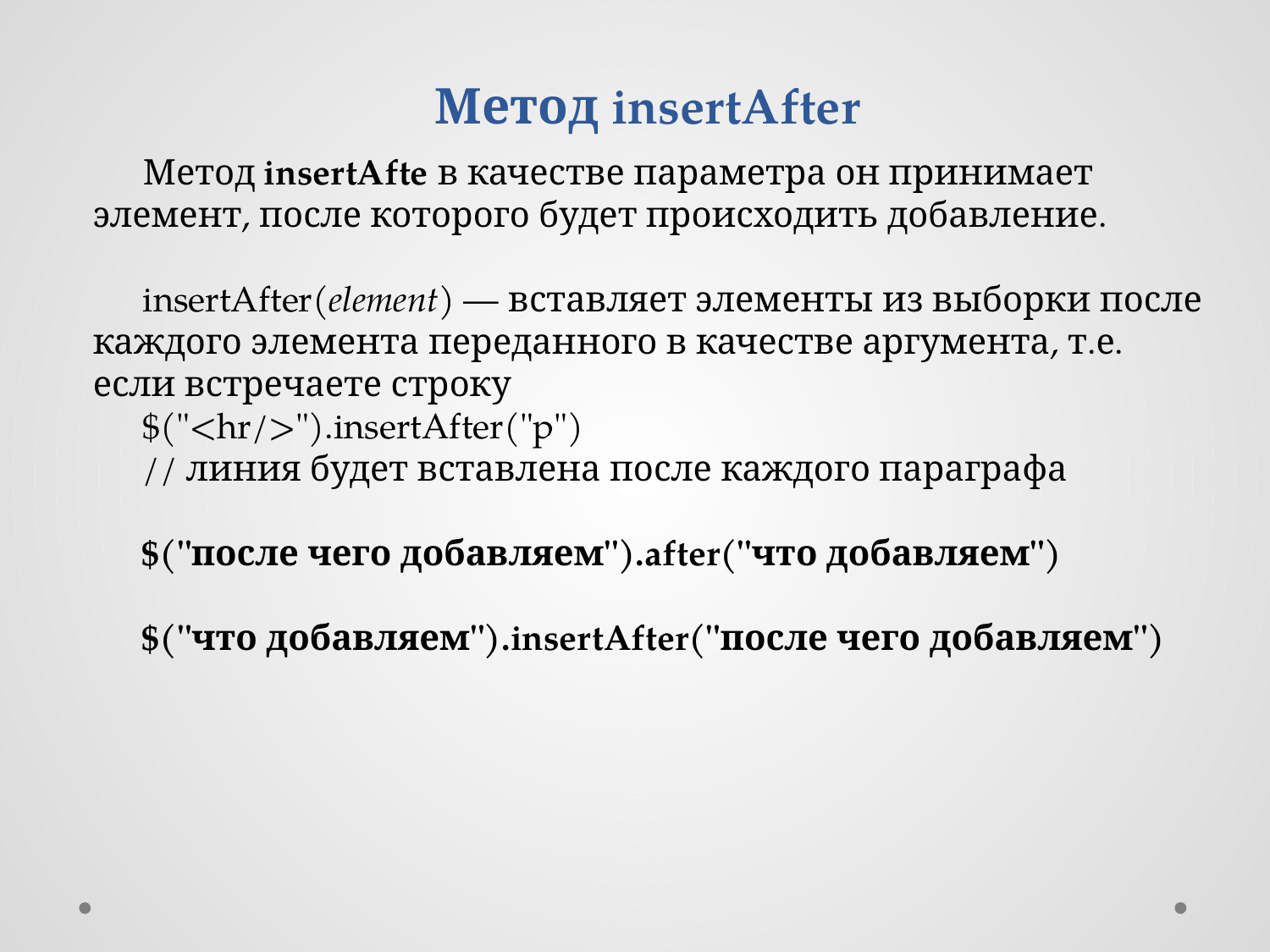

Метод insertAfter
Метод insertAfte в качестве параметра он принимает элемент, после которого будет происходить добавление.

insertAfter(element) — вставляет элементы из выборки после каждого элемента переданного в качестве аргумента, т.е. если встречаете строку
$("<hr/>").insertAfter("p")
// линия будет вставлена после каждого параграфа

$("после чего добавляем").after("что добавляем")

$("что добавляем").insertAfter("после чего добавляем")